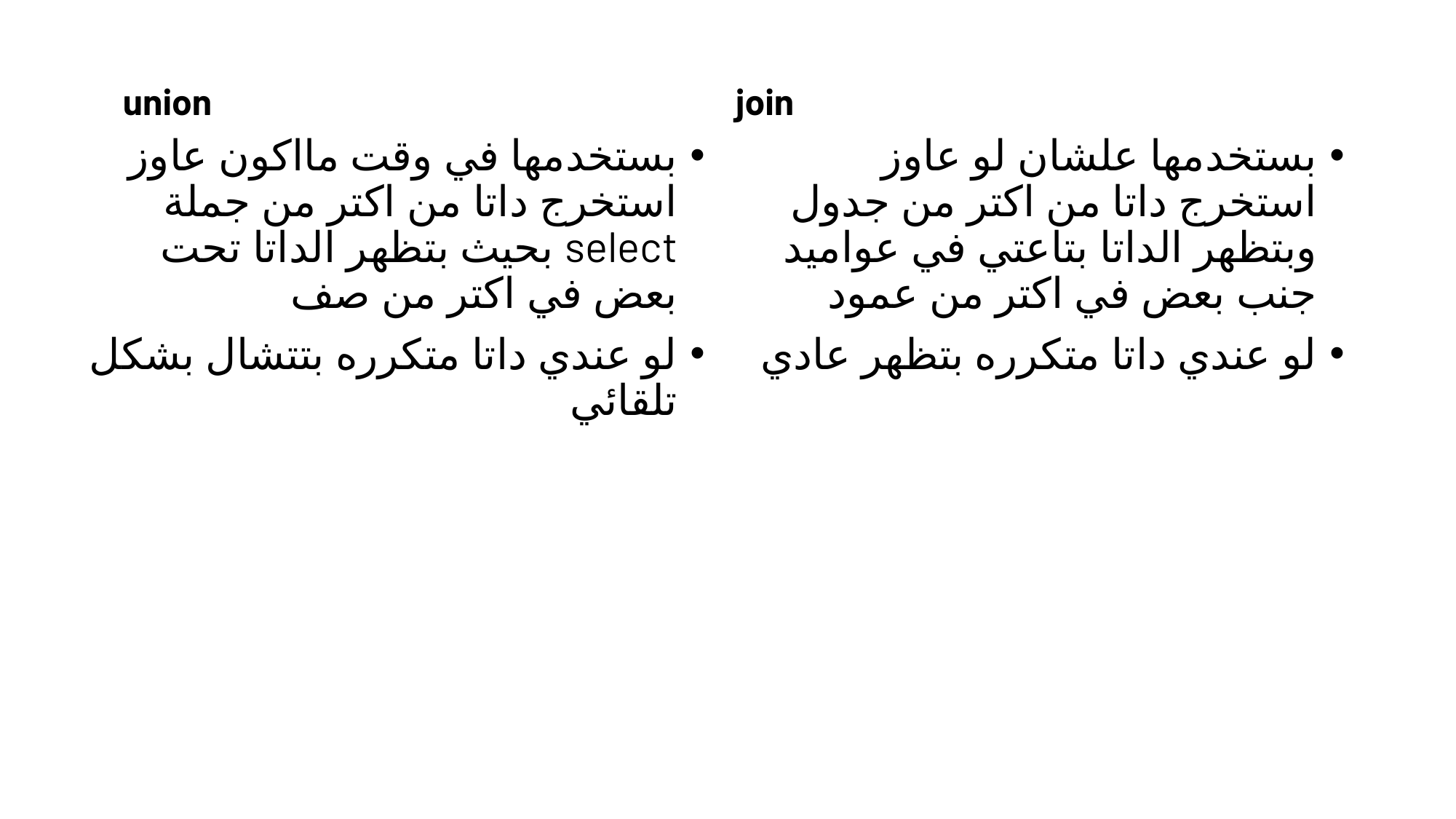

union
join
بستخدمها في وقت مااكون عاوز استخرج داتا من اكتر من جملة select بحيث بتظهر الداتا تحت بعض في اكتر من صف
لو عندي داتا متكرره بتتشال بشكل تلقائي
بستخدمها علشان لو عاوز استخرج داتا من اكتر من جدول وبتظهر الداتا بتاعتي في عواميد جنب بعض في اكتر من عمود
لو عندي داتا متكرره بتظهر عادي